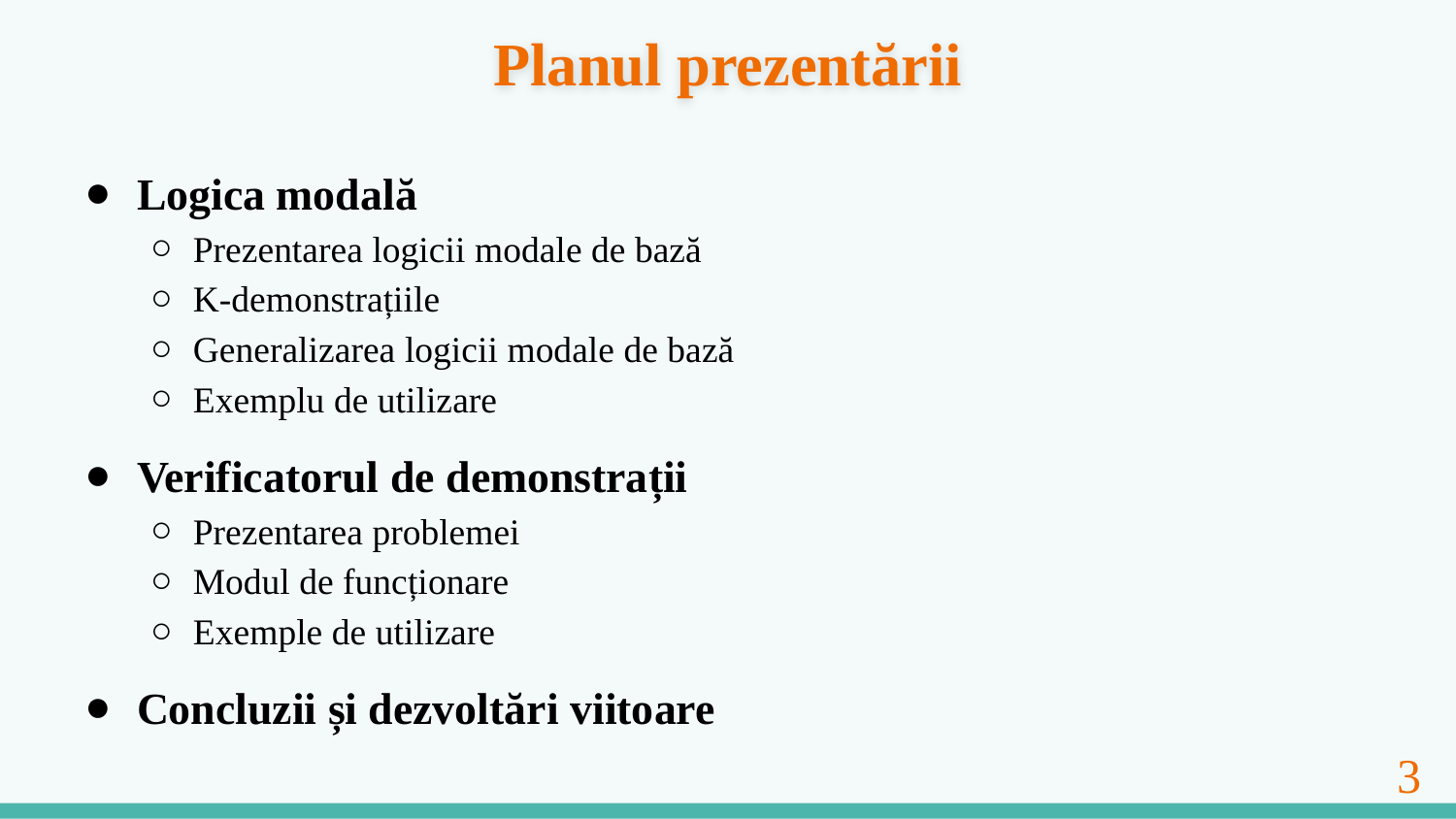

# Planul prezentării
Logica modală
Prezentarea logicii modale de bază
K-demonstrațiile
Generalizarea logicii modale de bază
Exemplu de utilizare
Verificatorul de demonstrații
Prezentarea problemei
Modul de funcționare
Exemple de utilizare
Concluzii și dezvoltări viitoare
3